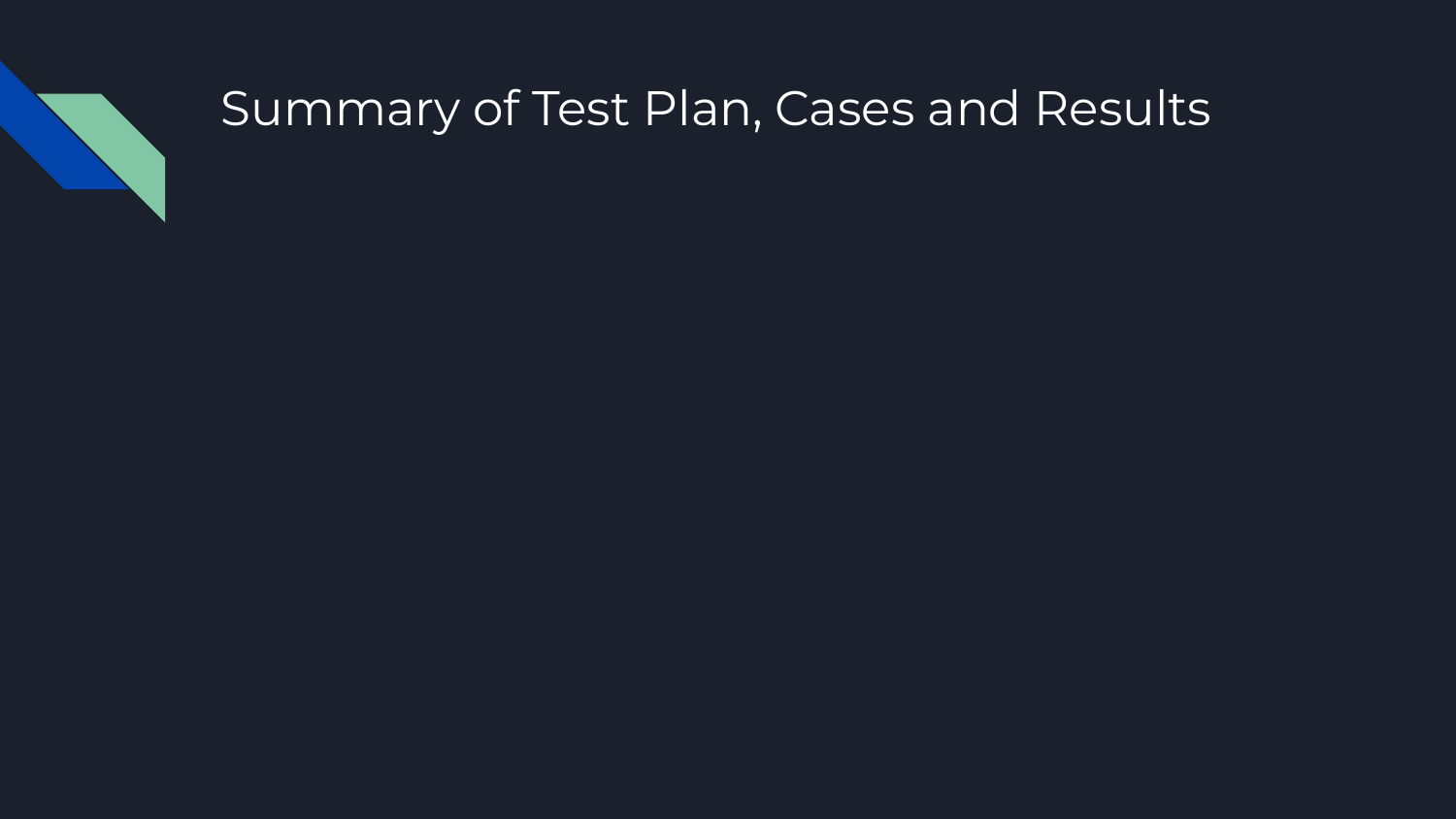

# Summary of Test Plan, Cases and Results